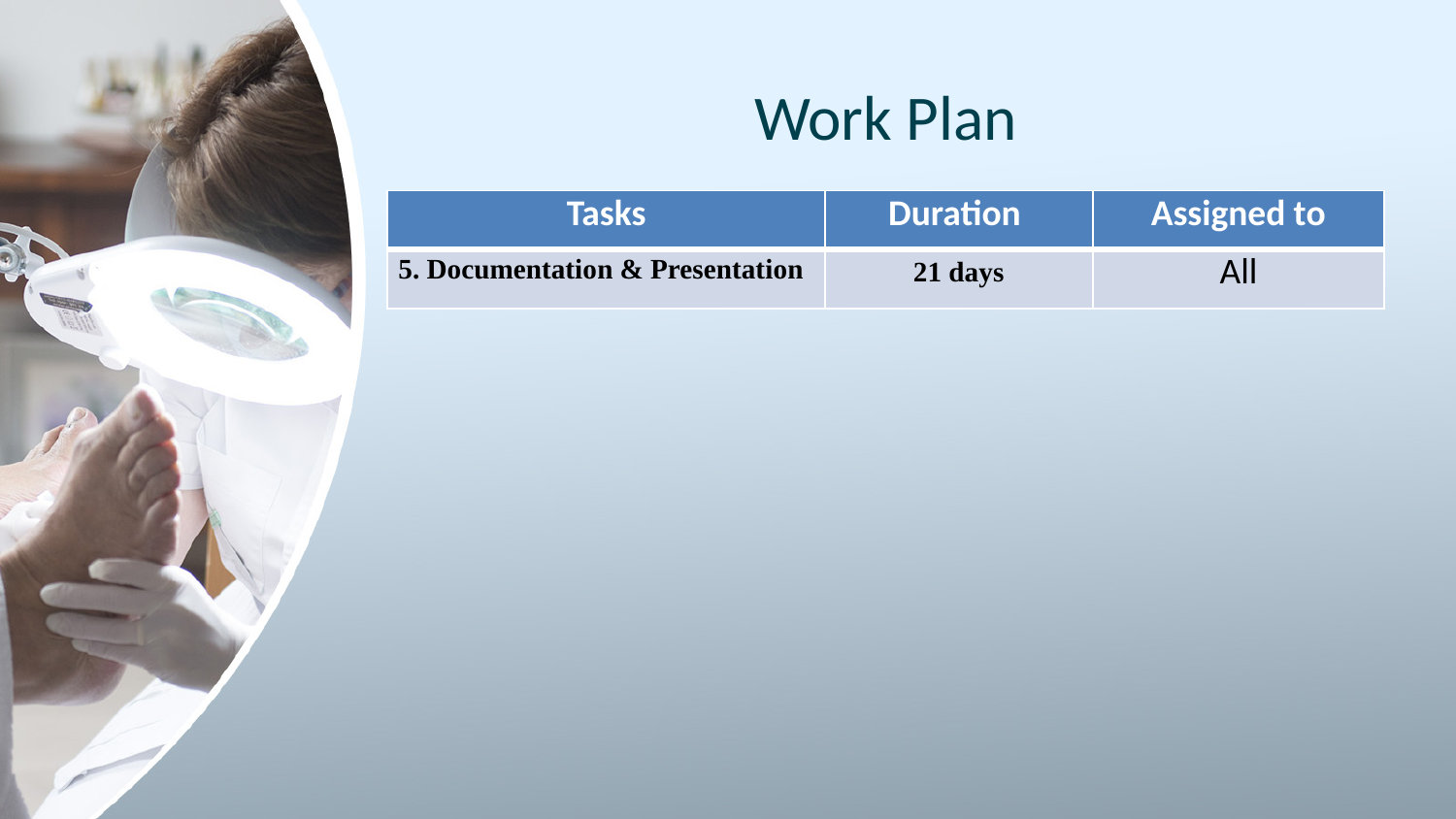

# Work Plan
| Tasks | Duration | Assigned to |
| --- | --- | --- |
| 5. Documentation & Presentation | 21 days | All |